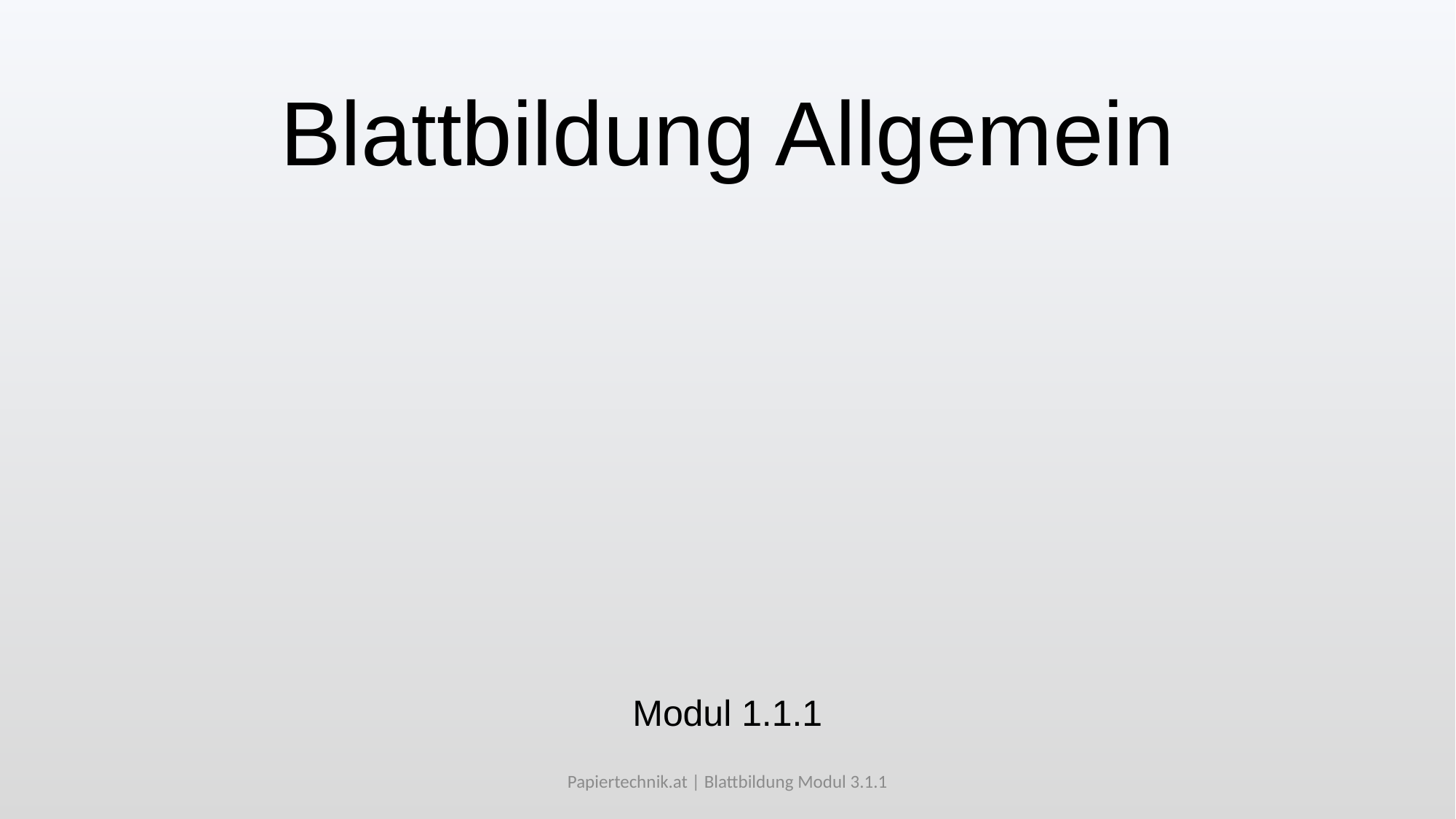

# Blattbildung Allgemein
Modul 1.1.1
Papiertechnik.at | Blattbildung Modul 3.1.1